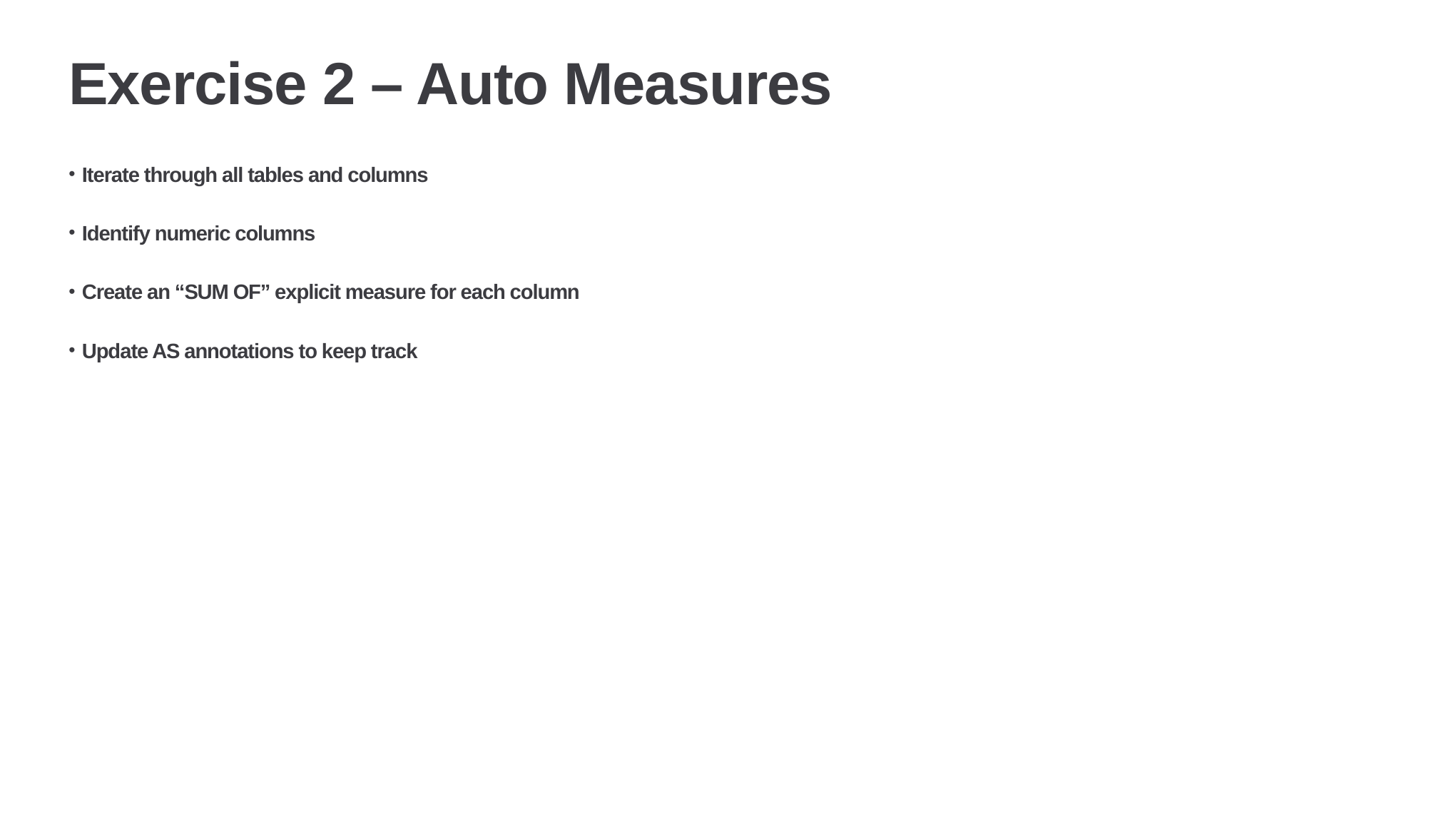

# Exercise 2 – Auto Measures
Iterate through all tables and columns

Identify numeric columns

Create an “SUM OF” explicit measure for each column

Update AS annotations to keep track